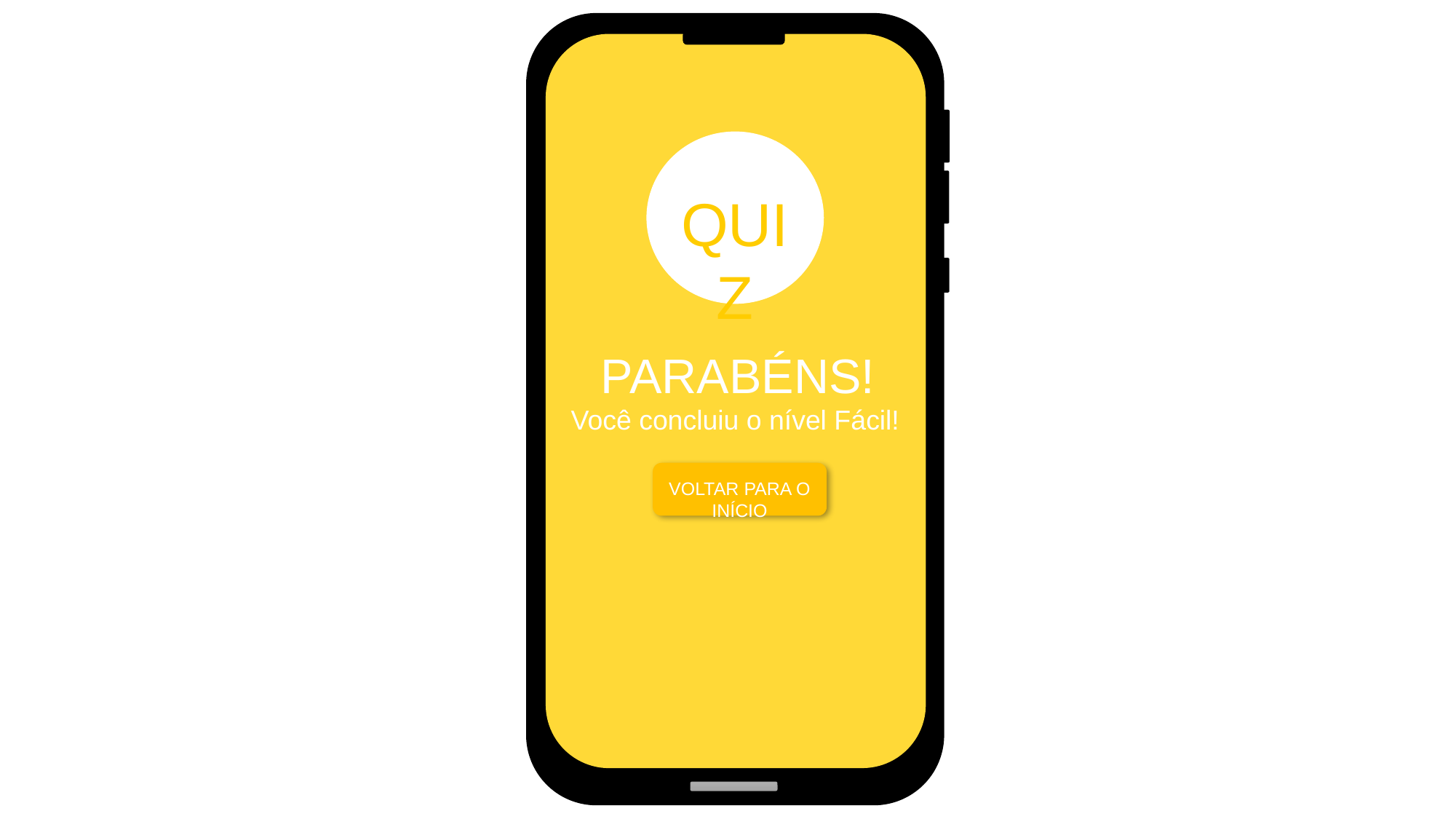

QUIZ

PARABÉNS!
Você concluiu o nível Fácil!

VOLTAR PARA O INÍCIO